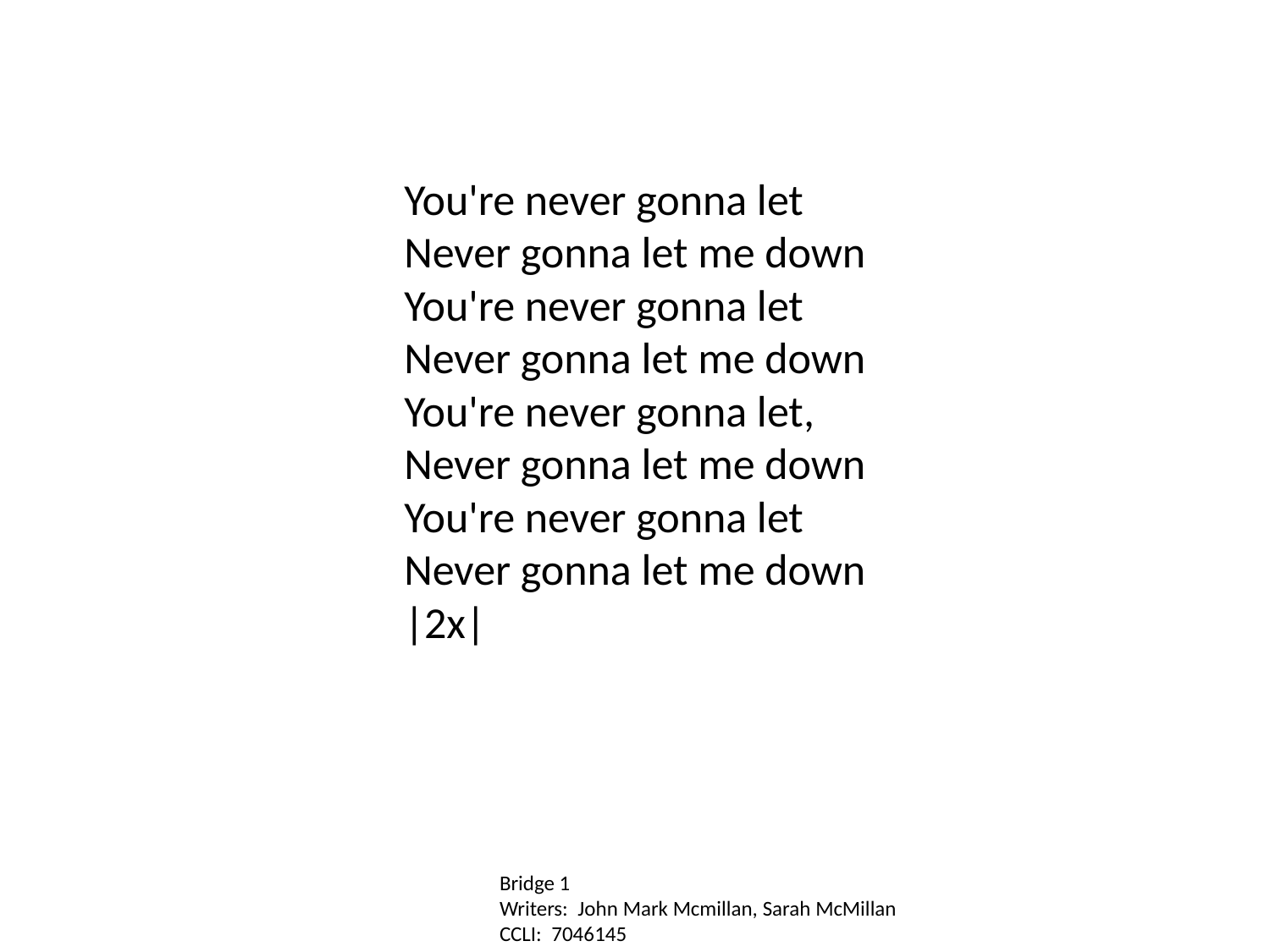

You're never gonna let
Never gonna let me down
You're never gonna let
Never gonna let me down
You're never gonna let,
Never gonna let me down
You're never gonna let
Never gonna let me down
|2x|

Bridge 1
Writers:  John Mark Mcmillan, Sarah McMillan
CCLI:  7046145